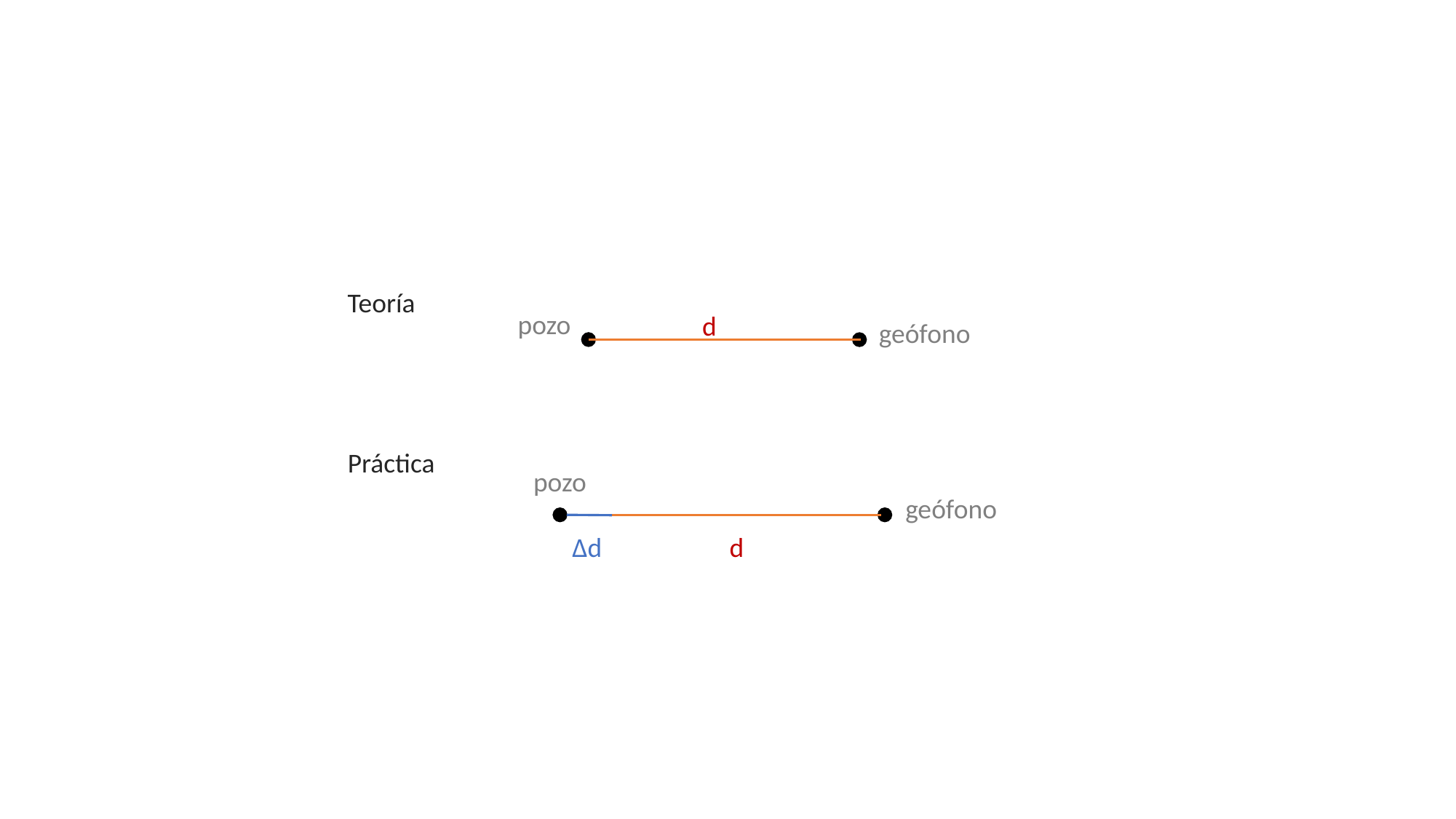

Teoría
pozo
d
geófono

Práctica
pozo
geófono

Δd
d